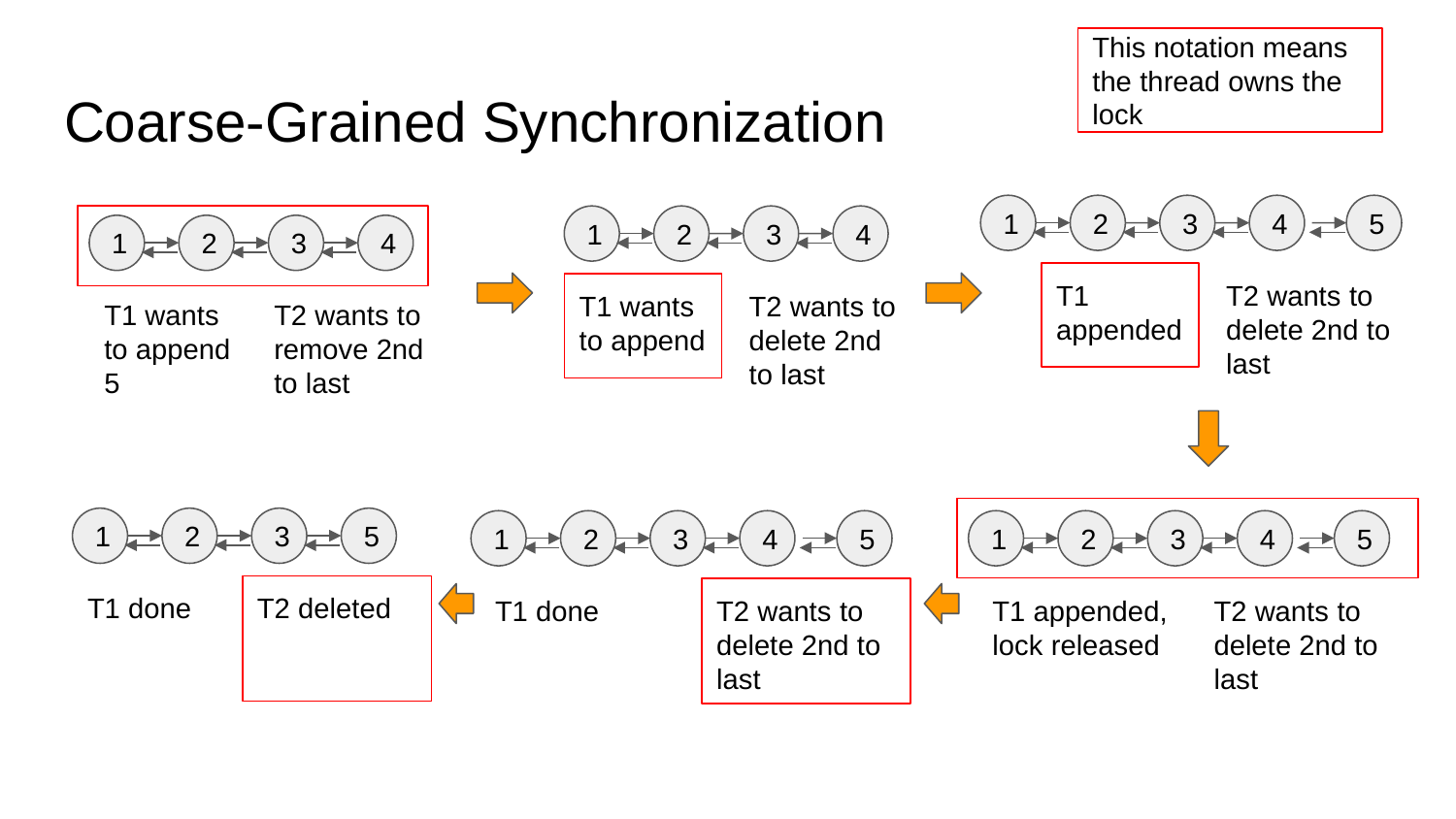

This notation means the thread owns the lock
# Coarse-Grained Synchronization
1
2
3
4
5

1
2
3
4
1
2
3
4
T1 appended
T2 wants to delete 2nd to last

T1 wants to append
T2 wants to delete 2nd to last
T1 wants to append 5
T2 wants to remove 2nd to last

1
2
3
5
1
2
3
4
5
1
2
3
4
5
T1 done
T2 deleted
T1 done
T2 wants to delete 2nd to last
T1 appended, lock released
T2 wants to delete 2nd to last